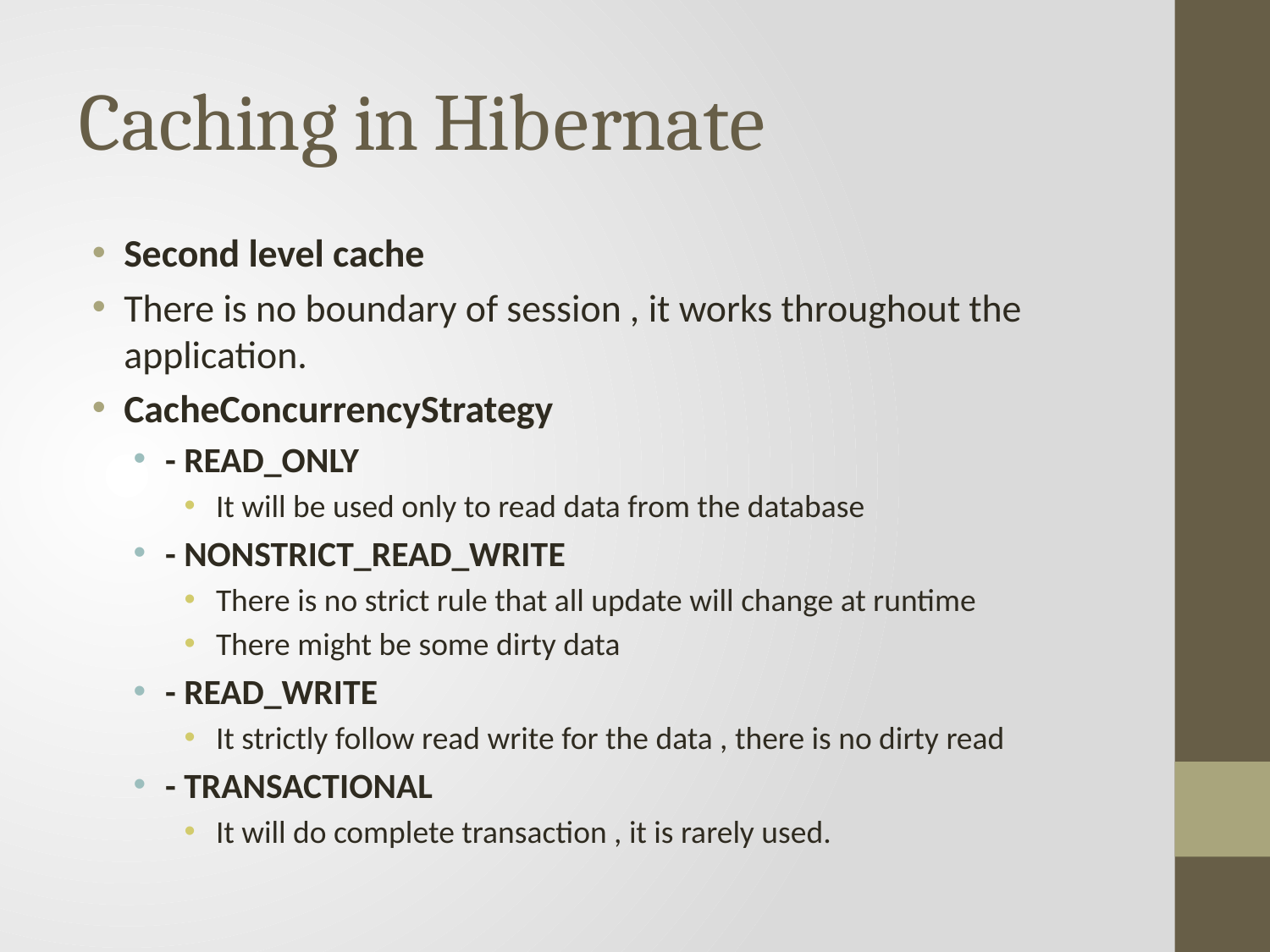

# Caching in Hibernate
Second level cache
There is no boundary of session , it works throughout the application.
CacheConcurrencyStrategy
- READ_ONLY
It will be used only to read data from the database
- NONSTRICT_READ_WRITE
There is no strict rule that all update will change at runtime
There might be some dirty data
- READ_WRITE
It strictly follow read write for the data , there is no dirty read
- TRANSACTIONAL
It will do complete transaction , it is rarely used.